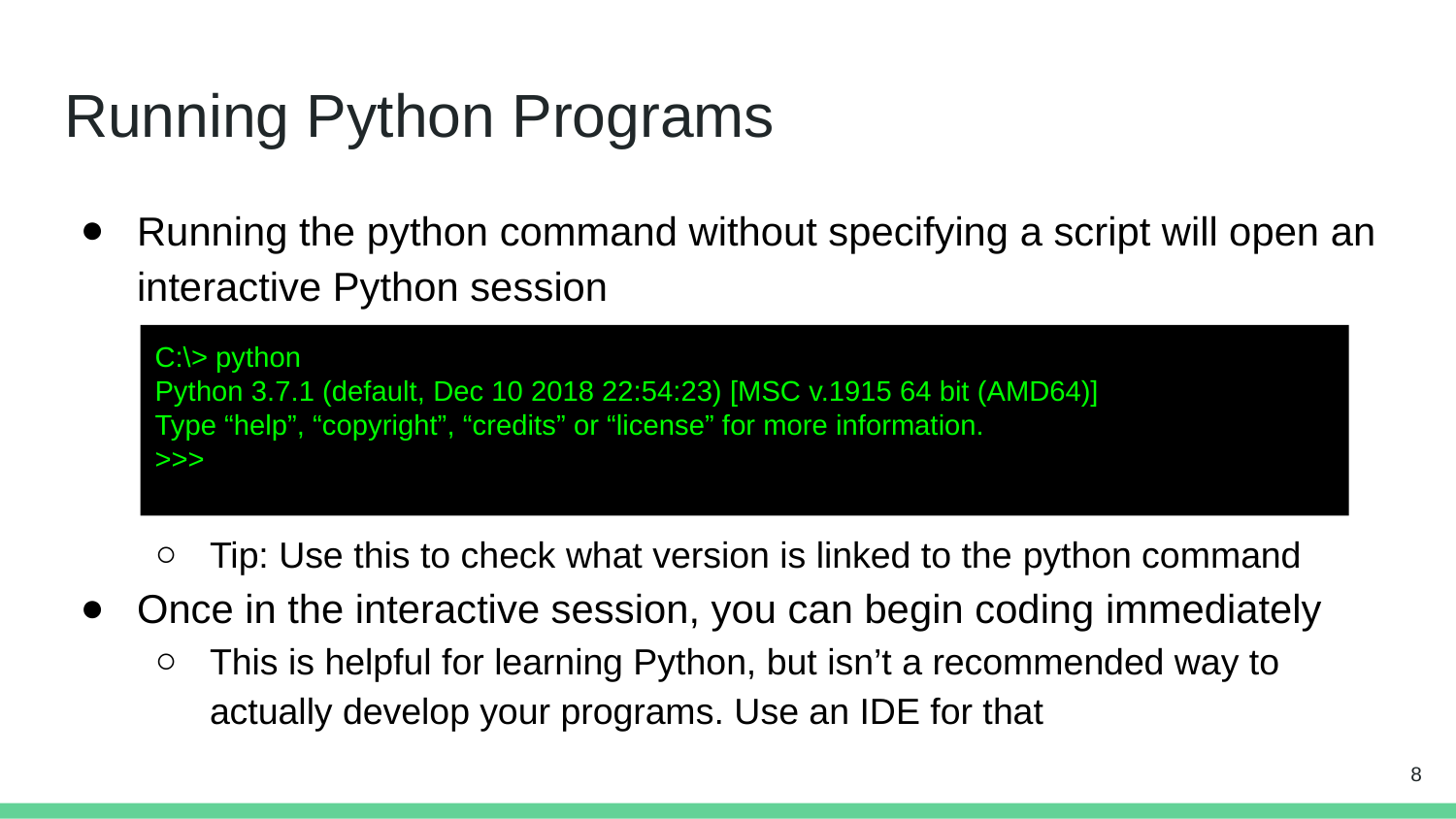

# Running Python Programs
Running the python command without specifying a script will open an interactive Python session
Tip: Use this to check what version is linked to the python command
Once in the interactive session, you can begin coding immediately
This is helpful for learning Python, but isn’t a recommended way to actually develop your programs. Use an IDE for that

C:\> python
Python 3.7.1 (default, Dec 10 2018 22:54:23) [MSC v.1915 64 bit (AMD64)]
Type “help”, “copyright”, “credits” or “license” for more information.
>>>
8